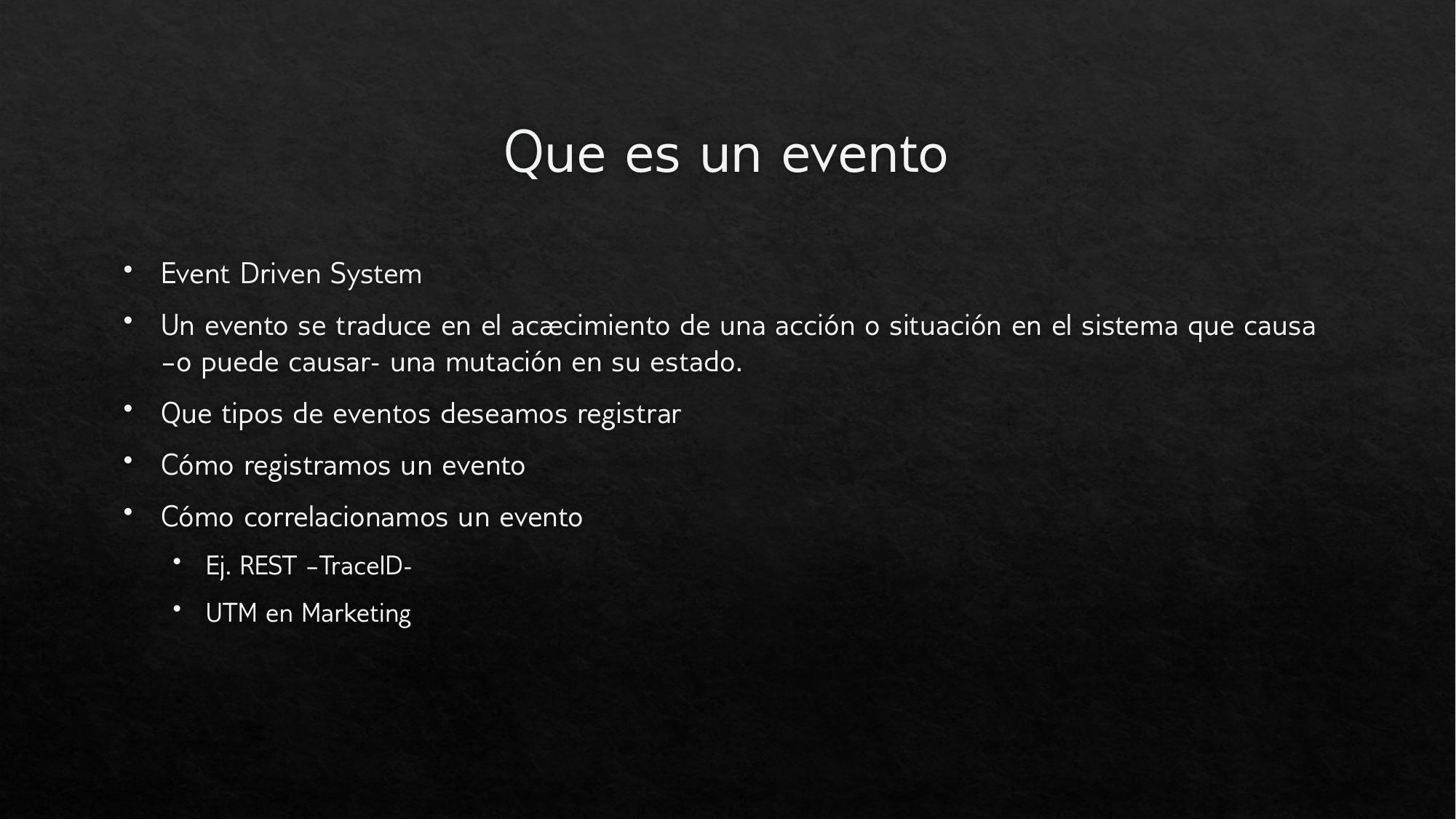

# Que es un evento
Event Driven System
Un evento se traduce en el acaecimiento de una acción o situación en el sistema que causa –o puede causar- una mutación en su estado.
Que tipos de eventos deseamos registrar
Cómo registramos un evento
Cómo correlacionamos un evento
Ej. REST –TraceID-
UTM en Marketing